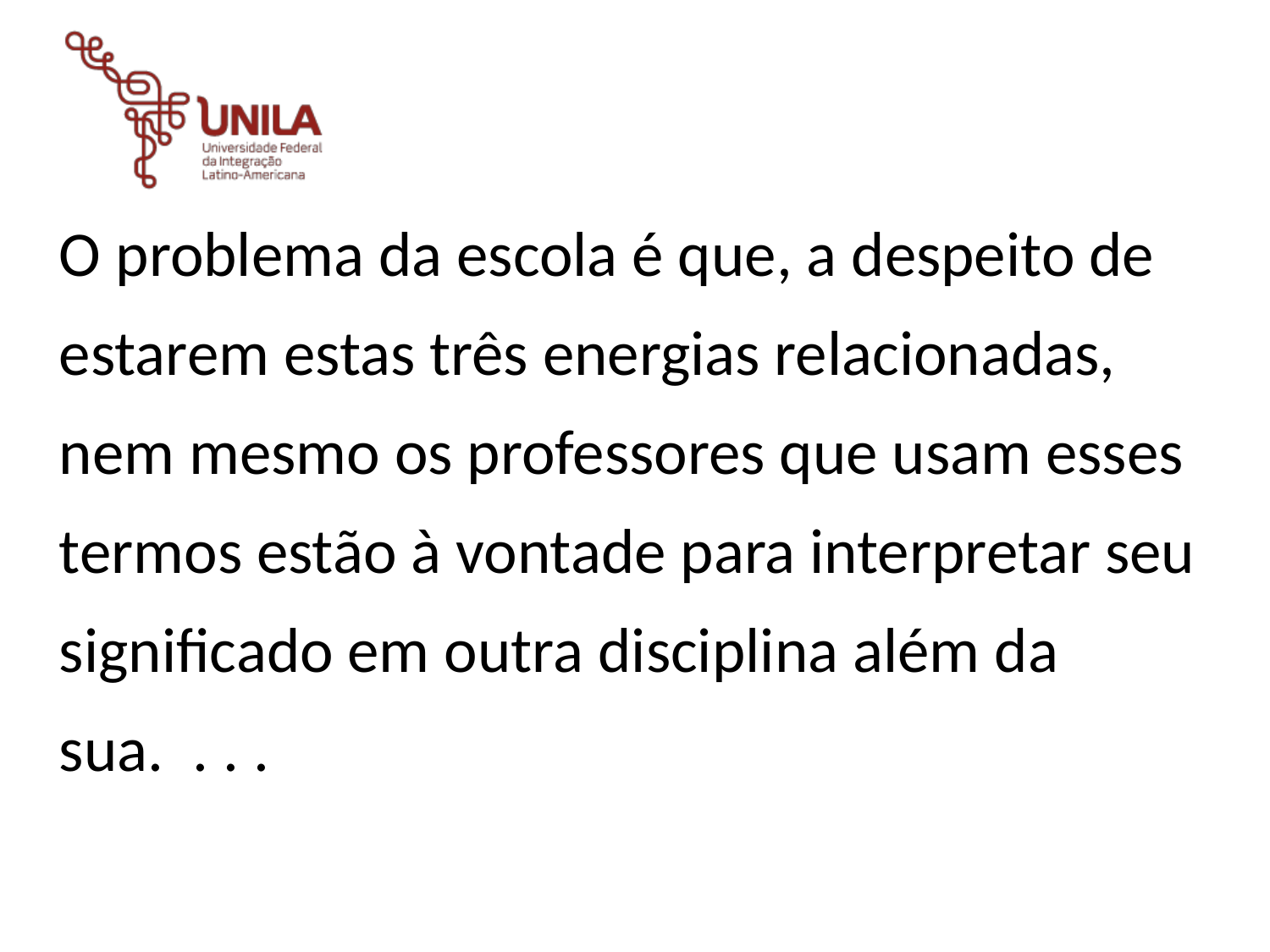

O problema da escola é que, a despeito de estarem estas três energias relacionadas, nem mesmo os professores que usam esses termos estão à vontade para interpretar seu significado em outra disciplina além da sua.  . . .